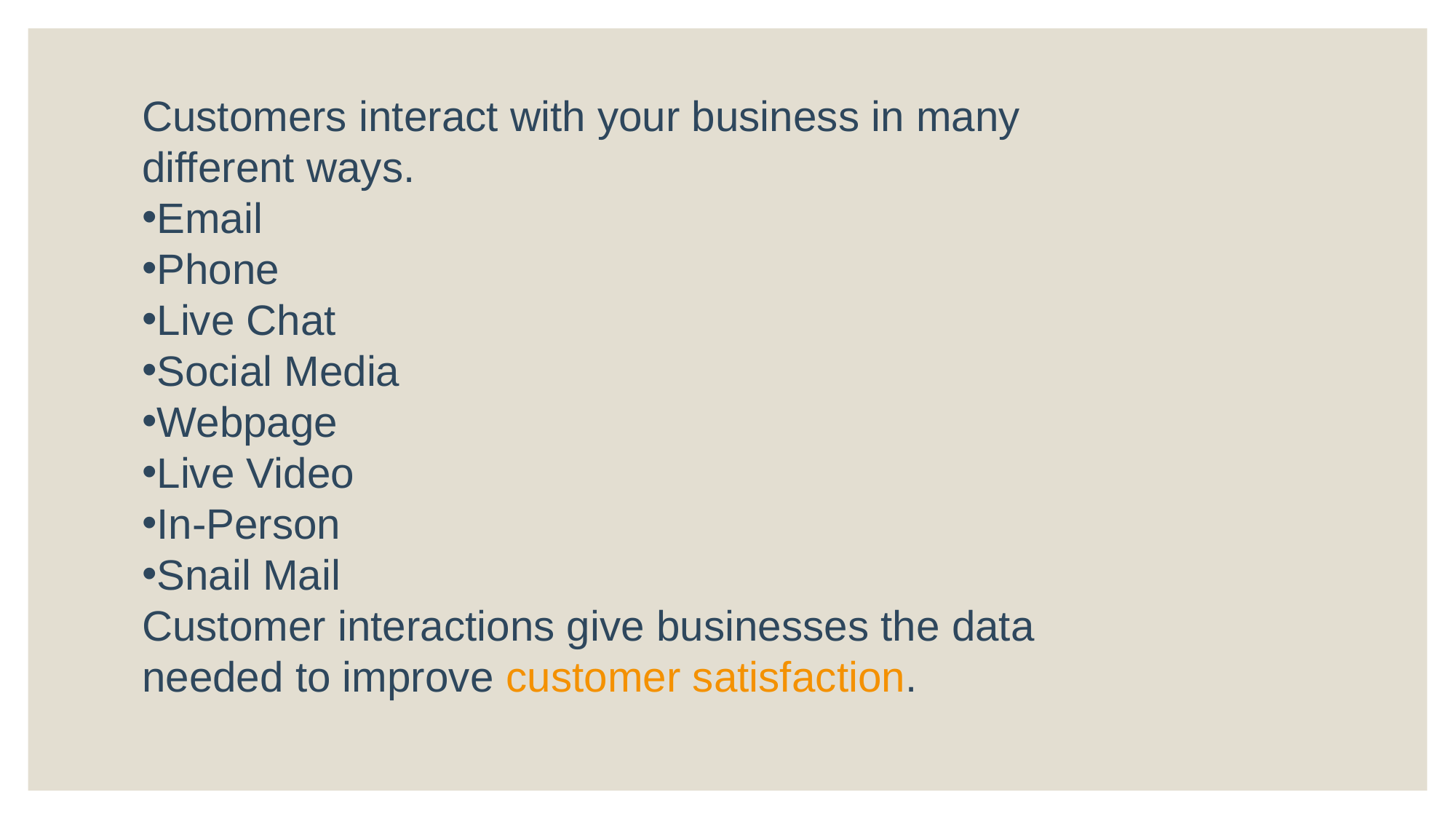

Customers interact with your business in many different ways.
Email
Phone
Live Chat
Social Media
Webpage
Live Video
In-Person
Snail Mail
Customer interactions give businesses the data needed to improve customer satisfaction.